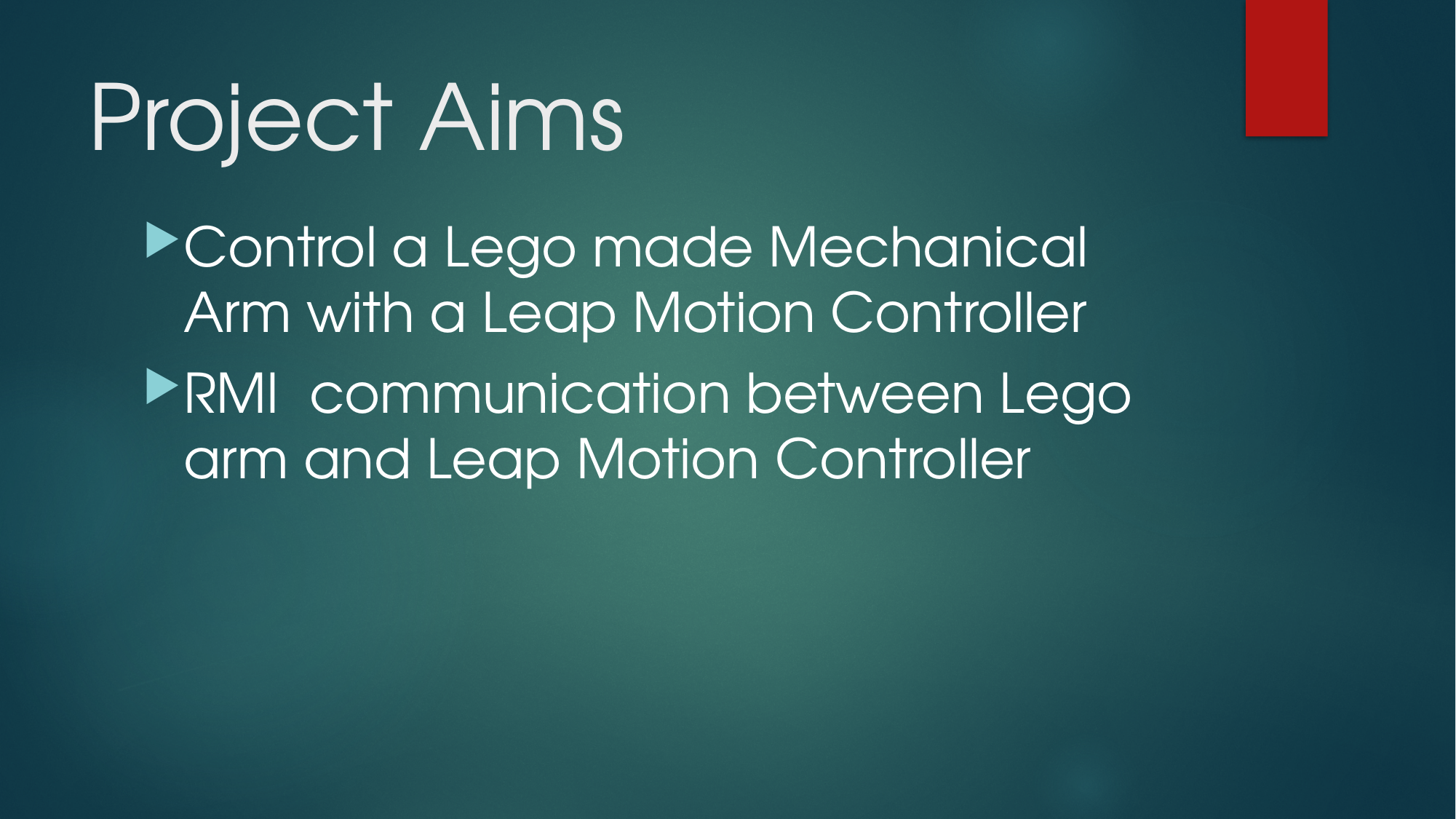

# Project Aims
Control a Lego made Mechanical Arm with a Leap Motion Controller
RMI  communication between Lego arm and Leap Motion Controller